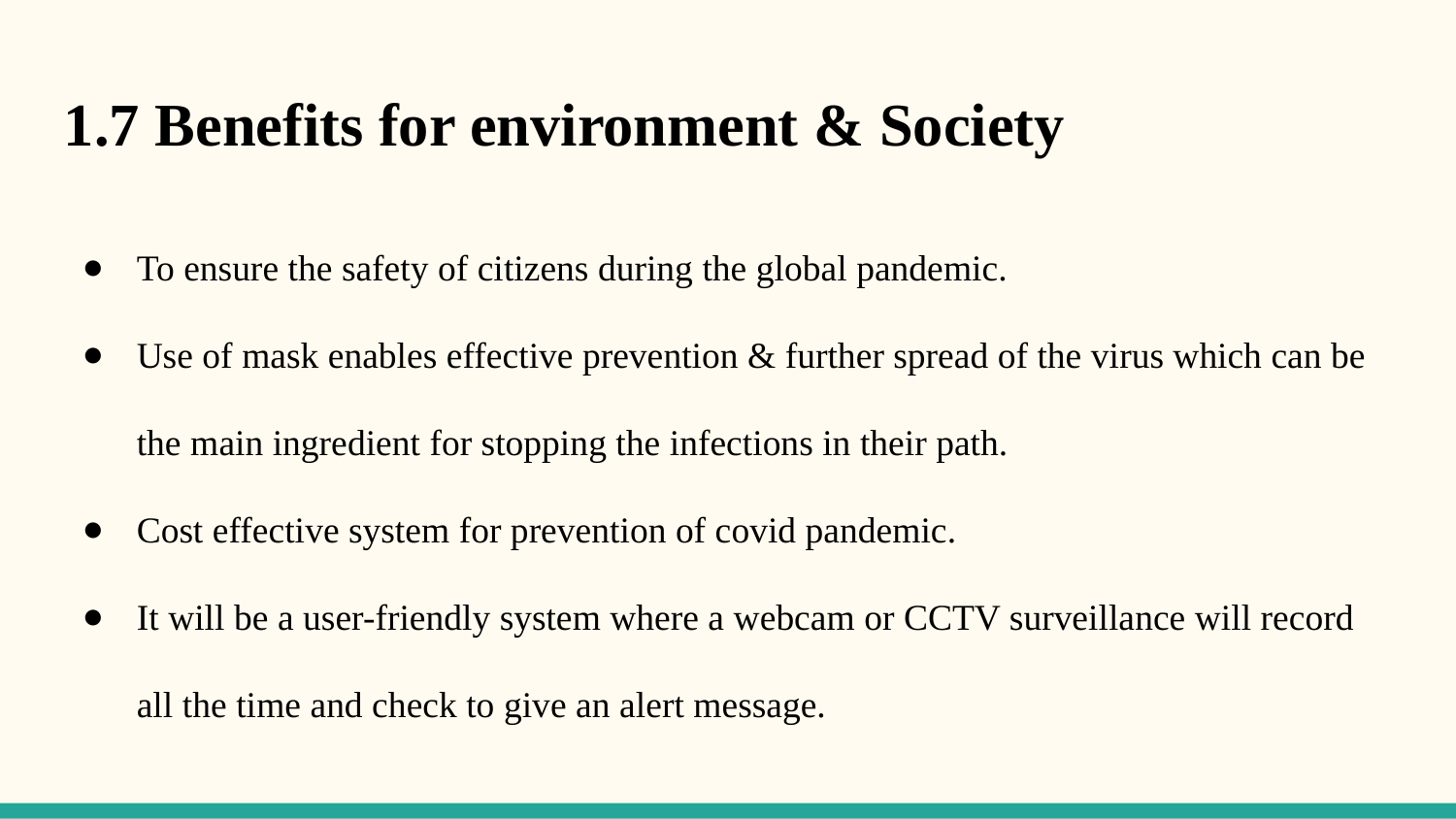

1.7 Benefits for environment & Society
To ensure the safety of citizens during the global pandemic.
Use of mask enables effective prevention & further spread of the virus which can be the main ingredient for stopping the infections in their path.
Cost effective system for prevention of covid pandemic.
It will be a user-friendly system where a webcam or CCTV surveillance will record all the time and check to give an alert message.